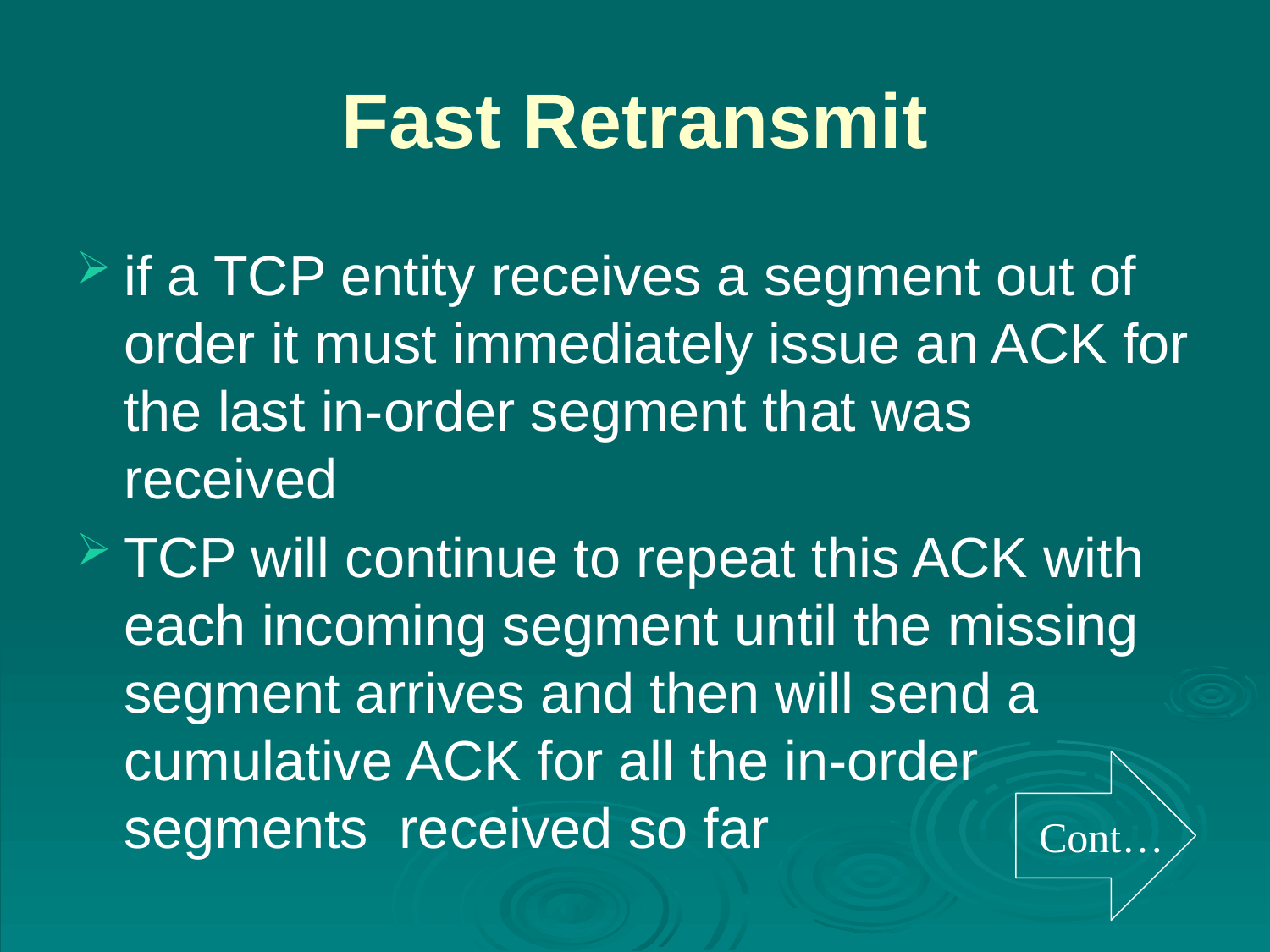

# Fast Retransmit
if a TCP entity receives a segment out of order it must immediately issue an ACK for the last in-order segment that was received
TCP will continue to repeat this ACK with each incoming segment until the missing segment arrives and then will send a cumulative ACK for all the in-order segments  received so far

Cont…